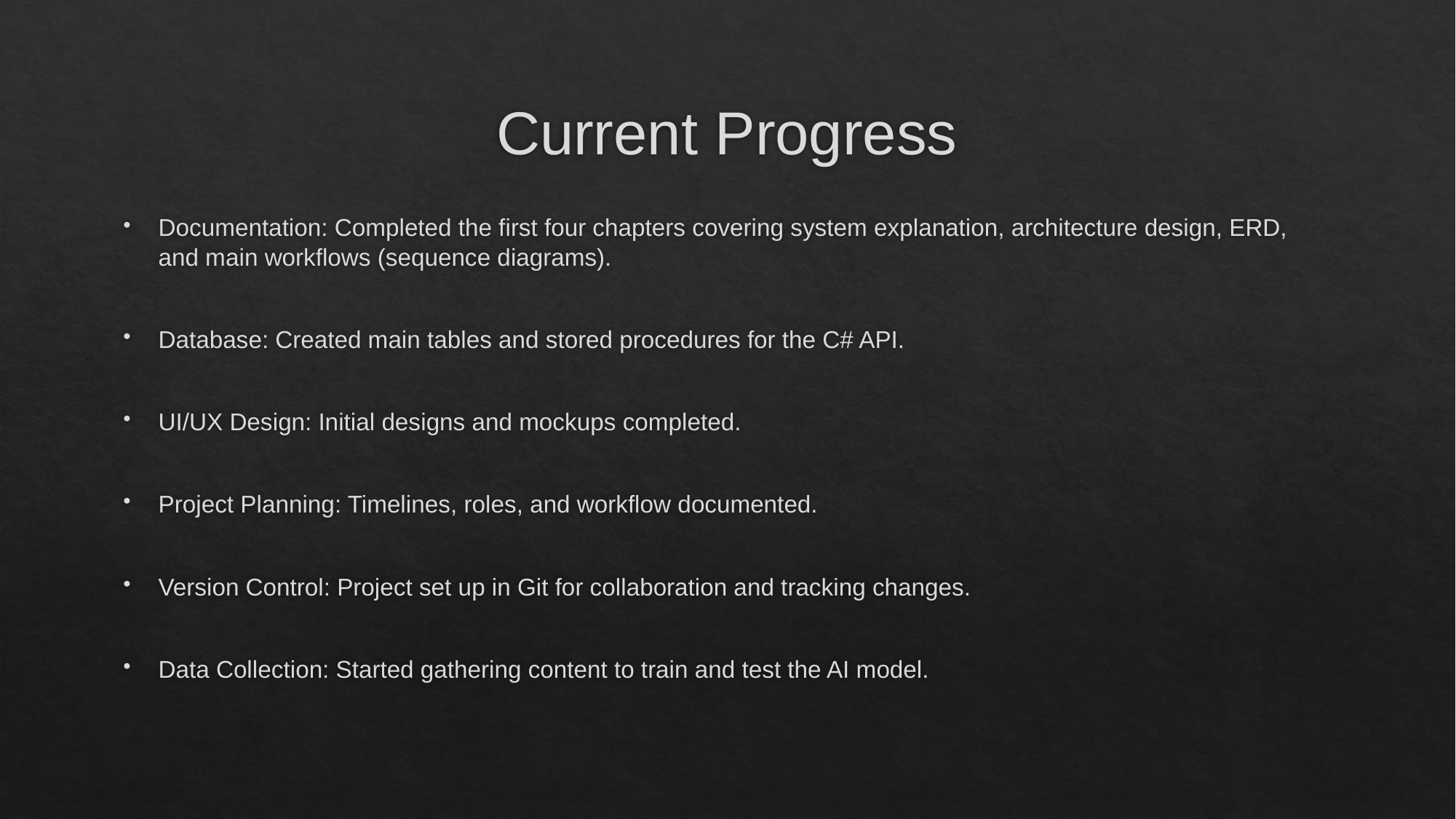

# Current Progress
Documentation: Completed the first four chapters covering system explanation, architecture design, ERD, and main workflows (sequence diagrams).

Database: Created main tables and stored procedures for the C# API.

UI/UX Design: Initial designs and mockups completed.

Project Planning: Timelines, roles, and workflow documented.

Version Control: Project set up in Git for collaboration and tracking changes.

Data Collection: Started gathering content to train and test the AI model.